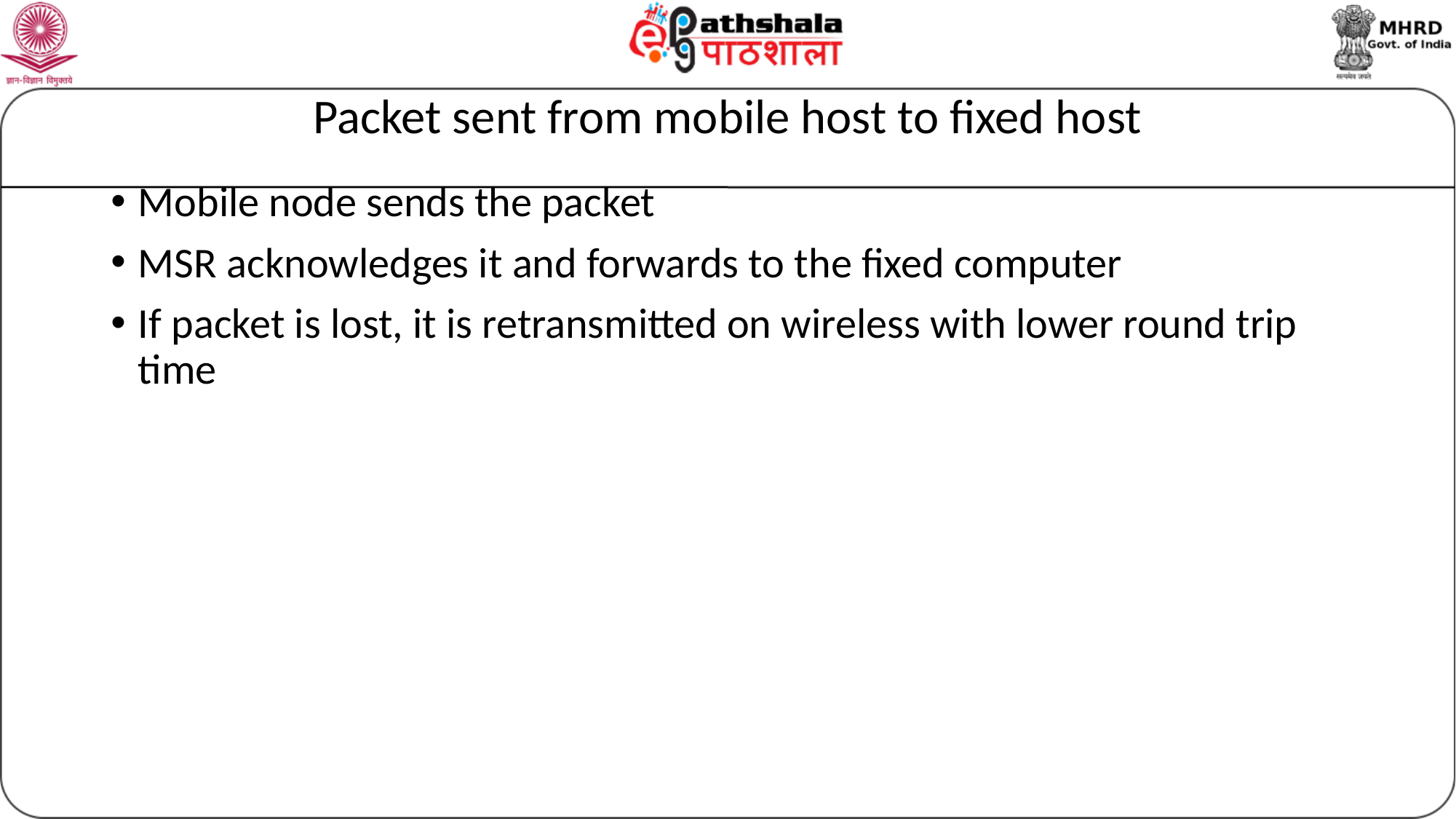

# Packet sent from mobile host to fixed host
Mobile node sends the packet
MSR acknowledges it and forwards to the fixed computer
If packet is lost, it is retransmitted on wireless with lower round trip time